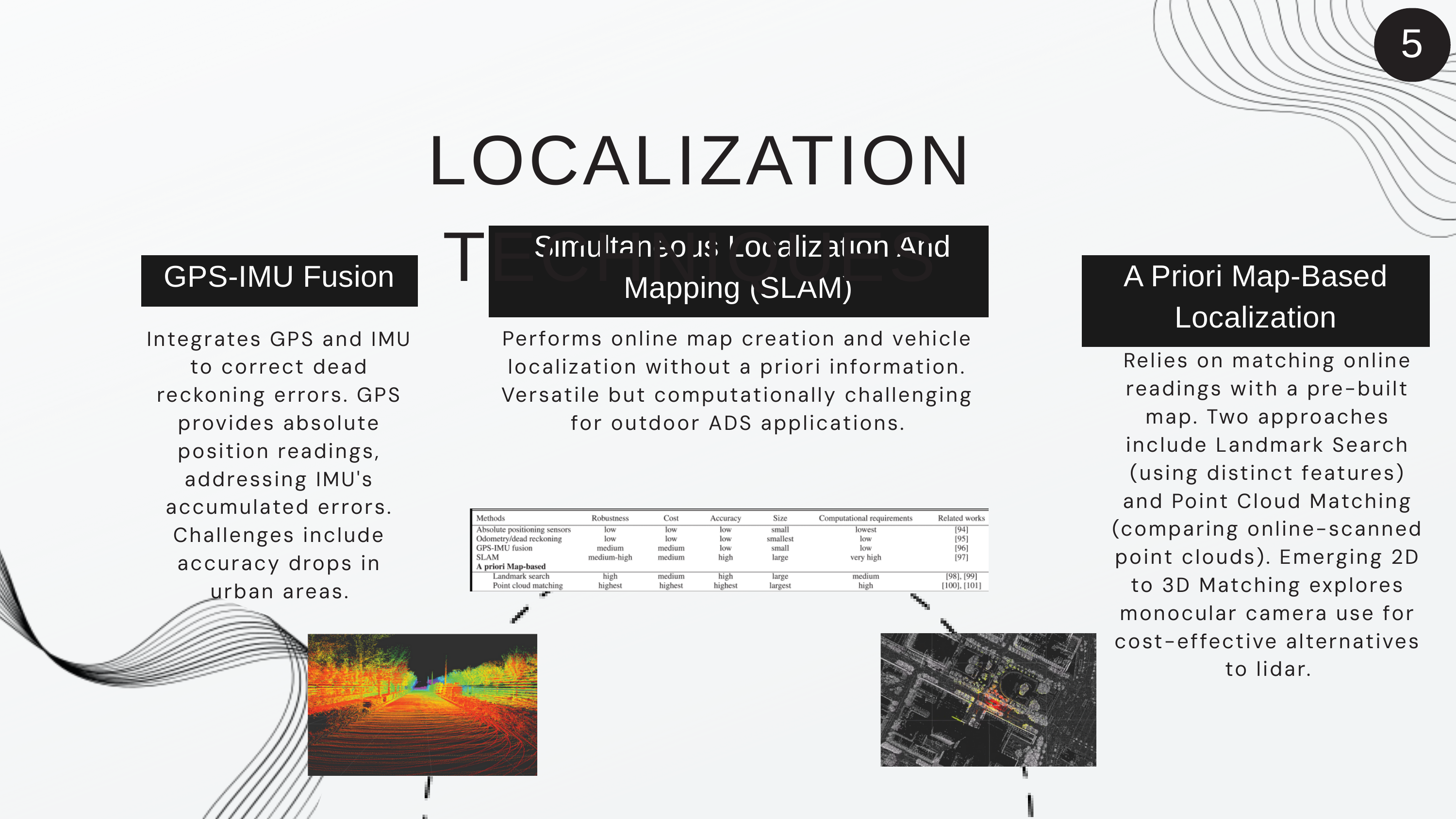

5
 LOCALIZATION TECHNIQUES

 Simultaneous Localization And Mapping (SLAM)

GPS-IMU Fusion

A Priori Map-Based Localization
Performs online map creation and vehicle localization without a priori information. Versatile but computationally challenging for outdoor ADS applications.
Integrates GPS and IMU to correct dead reckoning errors. GPS provides absolute position readings, addressing IMU's accumulated errors. Challenges include accuracy drops in urban areas.
Relies on matching online readings with a pre-built map. Two approaches include Landmark Search (using distinct features) and Point Cloud Matching (comparing online-scanned point clouds). Emerging 2D to 3D Matching explores monocular camera use for cost-effective alternatives to lidar.